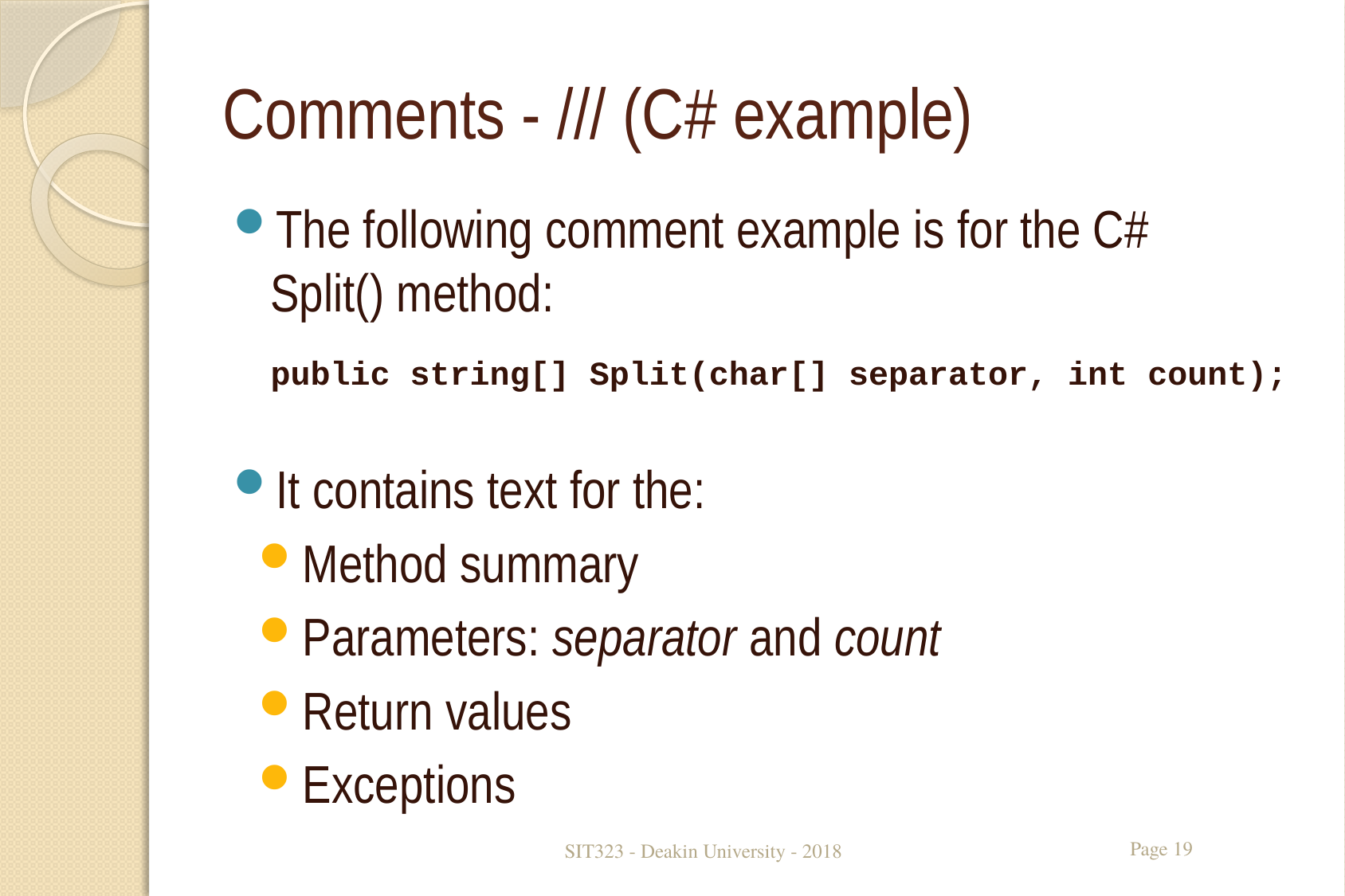

# Comments - /// (C# example)
The following comment example is for the C#
Split() method:
	public string[] Split(char[] separator, int count);

It contains text for the:
Method summary
Parameters: separator and count
Return values
Exceptions

SIT323 - Deakin University - 2018
Page 19